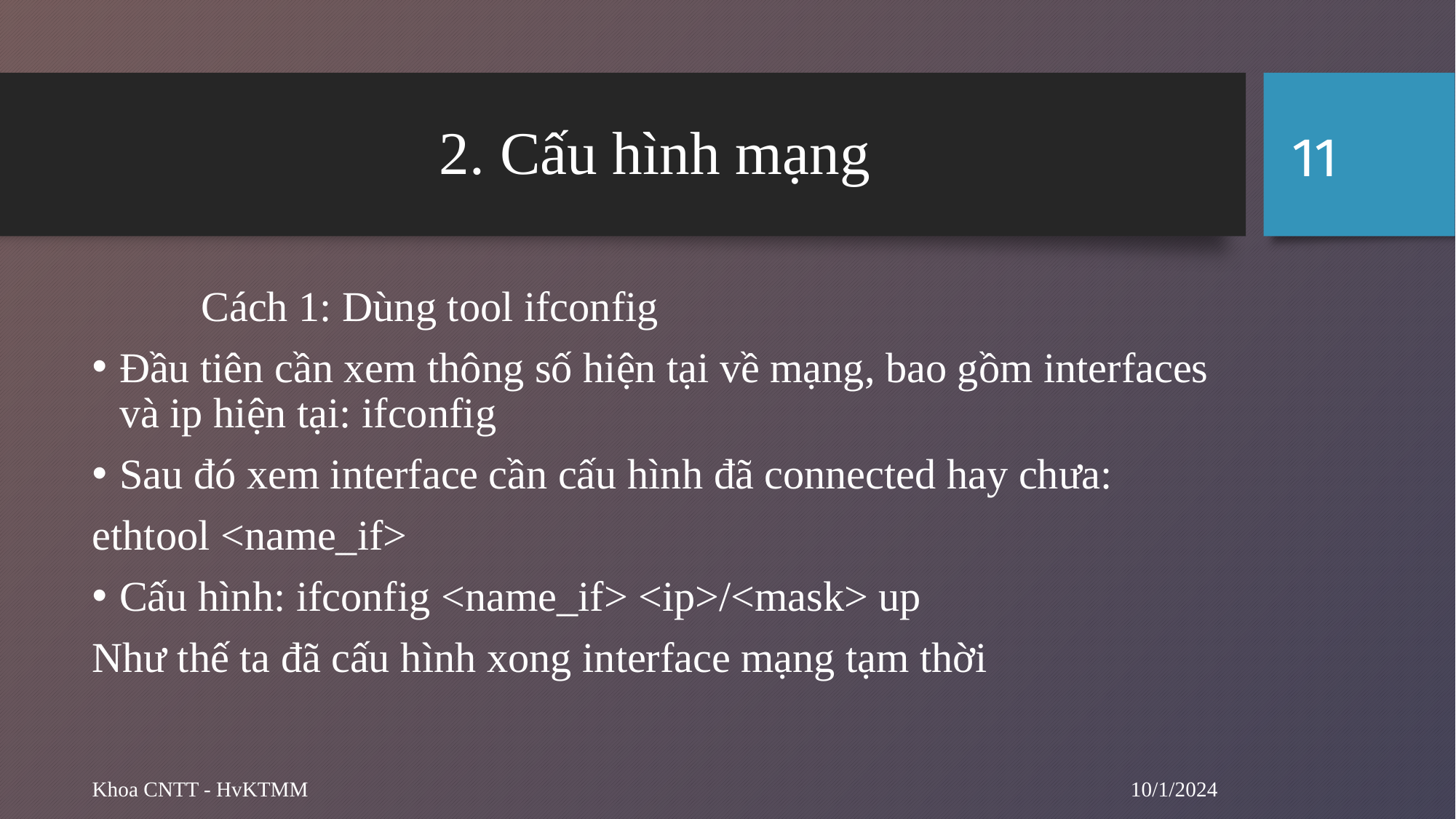

11
# 2. Cấu hình mạng
	Cách 1: Dùng tool ifconfig
Đầu tiên cần xem thông số hiện tại về mạng, bao gồm interfaces và ip hiện tại: ifconfig
Sau đó xem interface cần cấu hình đã connected hay chưa:
ethtool <name_if>
Cấu hình: ifconfig <name_if> <ip>/<mask> up
Như thế ta đã cấu hình xong interface mạng tạm thời
10/1/2024
Khoa CNTT - HvKTMM